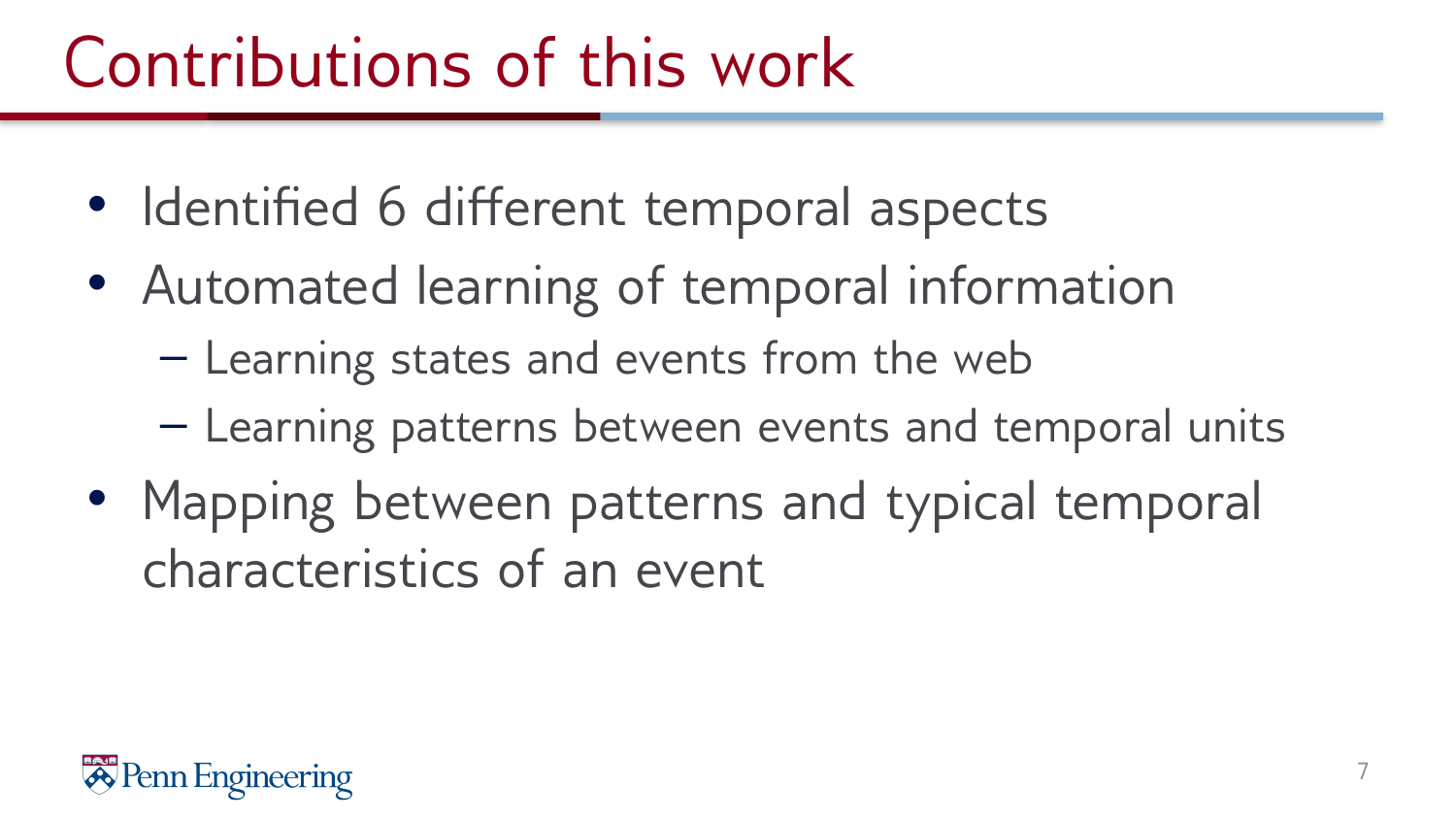

# Contributions of this work
Identified 6 different temporal aspects
Automated learning of temporal information
Learning states and events from the web
Learning patterns between events and temporal units
Mapping between patterns and typical temporal characteristics of an event
7